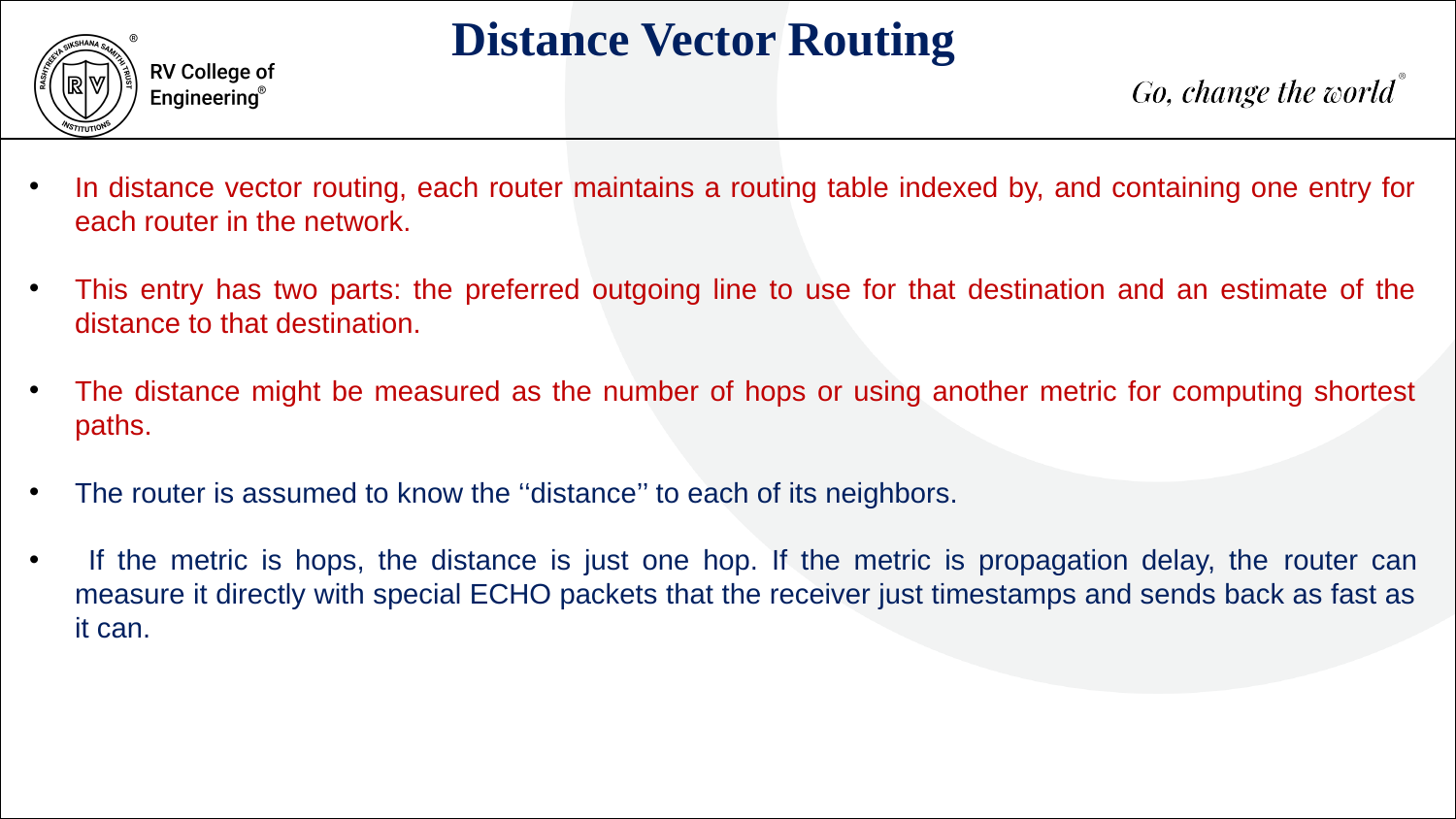

Distance Vector Routing

In distance vector routing, each router maintains a routing table indexed by, and containing one entry for each router in the network.

This entry has two parts: the preferred outgoing line to use for that destination and an estimate of the distance to that destination.

The distance might be measured as the number of hops or using another metric for computing shortest paths.

The router is assumed to know the ‘‘distance’’ to each of its neighbors.

 If the metric is hops, the distance is just one hop. If the metric is propagation delay, the router can measure it directly with special ECHO packets that the receiver just timestamps and sends back as fast as it can.